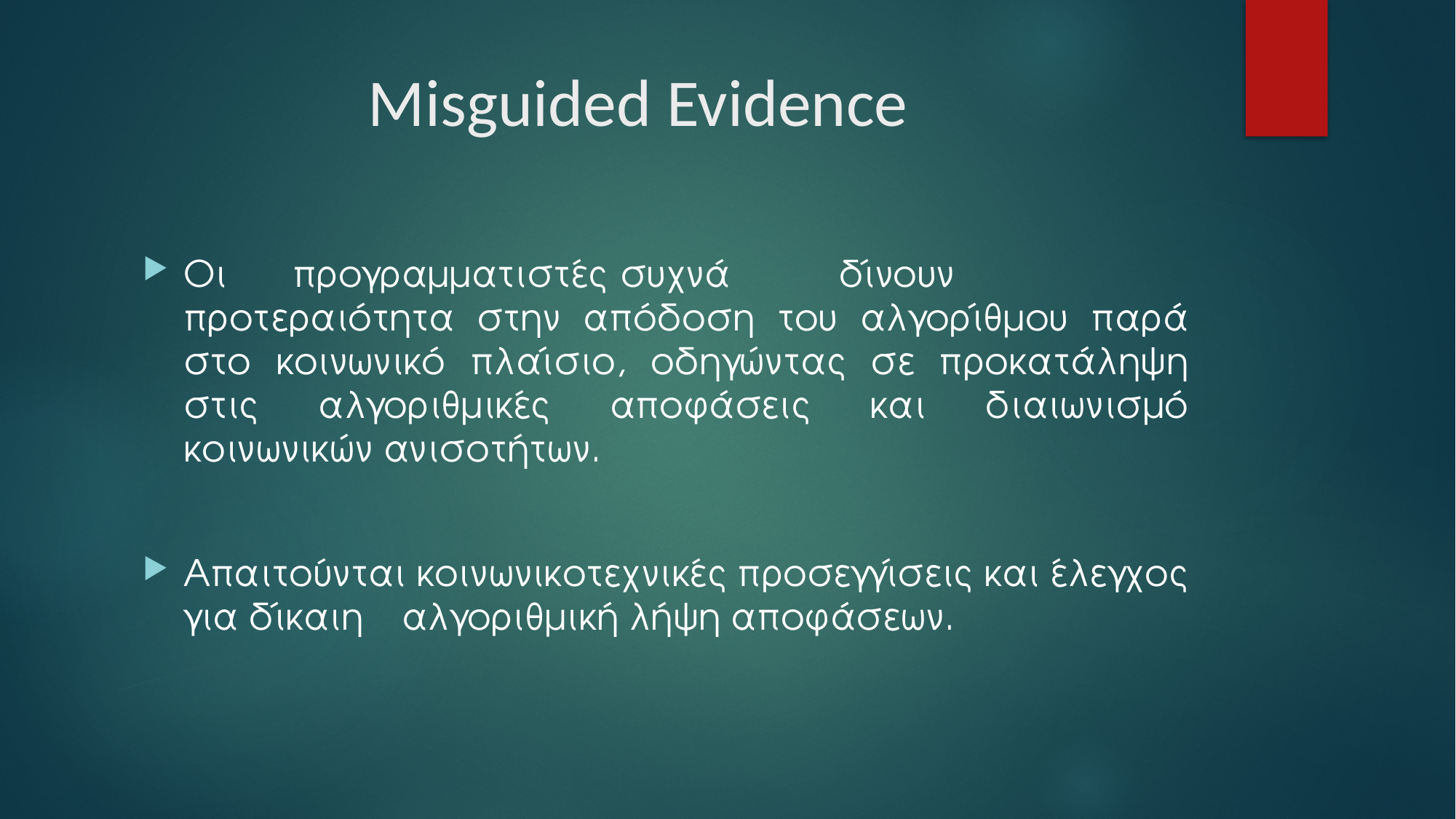

# Misguided Evidence
Οι	προγραμματιστές	συχνά	δίνουν προτεραιότητα στην απόδοση του αλγορίθμου παρά στο κοινωνικό πλαίσιο, οδηγώντας σε προκατάληψη στις αλγοριθμικές αποφάσεις και διαιωνισμό κοινωνικών ανισοτήτων.

Απαιτούνται κοινωνικοτεχνικές προσεγγίσεις και έλεγχος για δίκαιη	αλγοριθμική λήψη αποφάσεων.